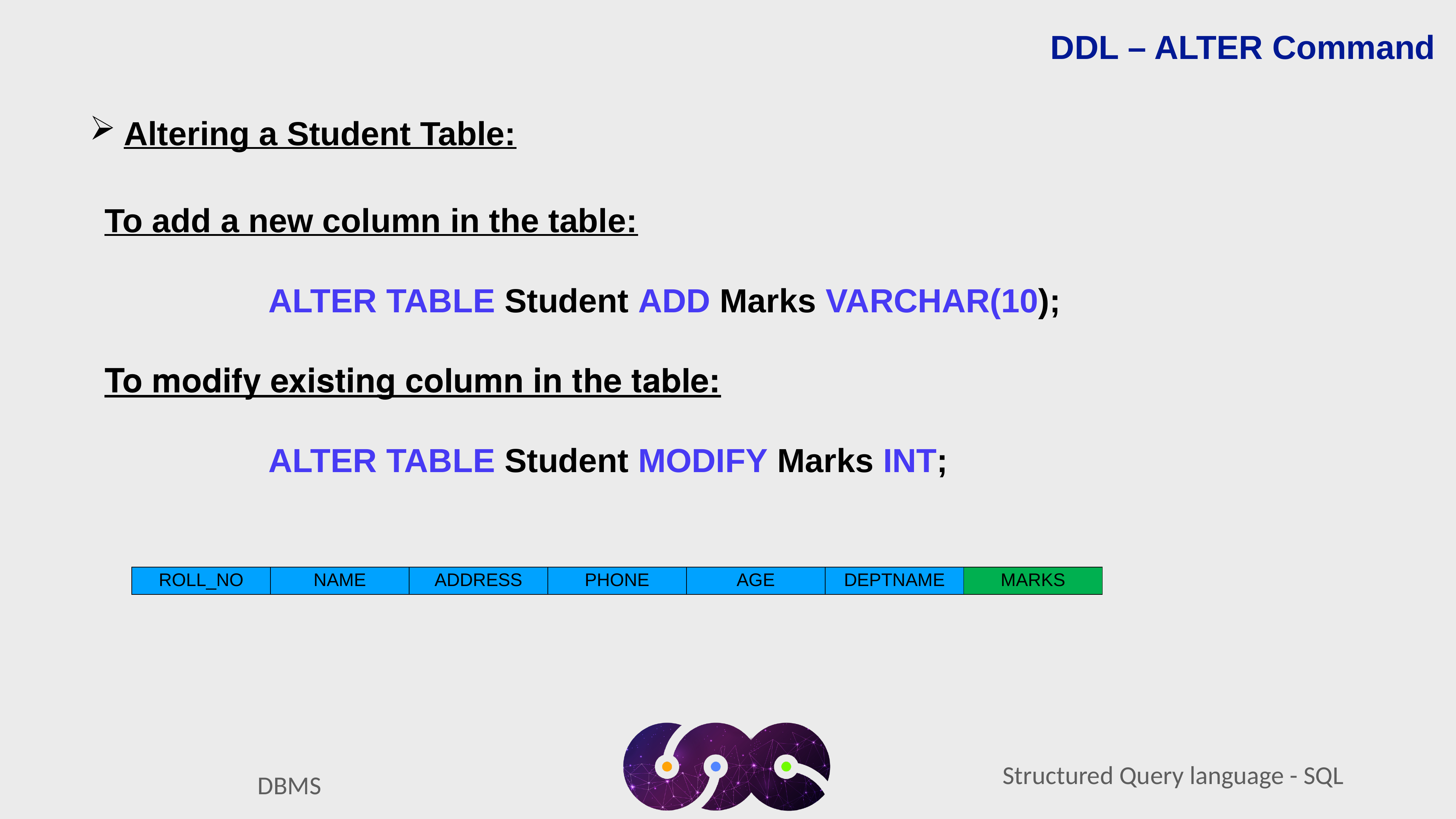

DDL – ALTER Command

Altering a Student Table:

To add a new column in the table:

			ALTER TABLE Student ADD Marks VARCHAR(10);

To modify existing column in the table:

			ALTER TABLE Student MODIFY Marks INT;
| ROLL\_NO | NAME | ADDRESS | PHONE | AGE | DEPTNAME | MARKS |
| --- | --- | --- | --- | --- | --- | --- |

Structured Query language - SQL